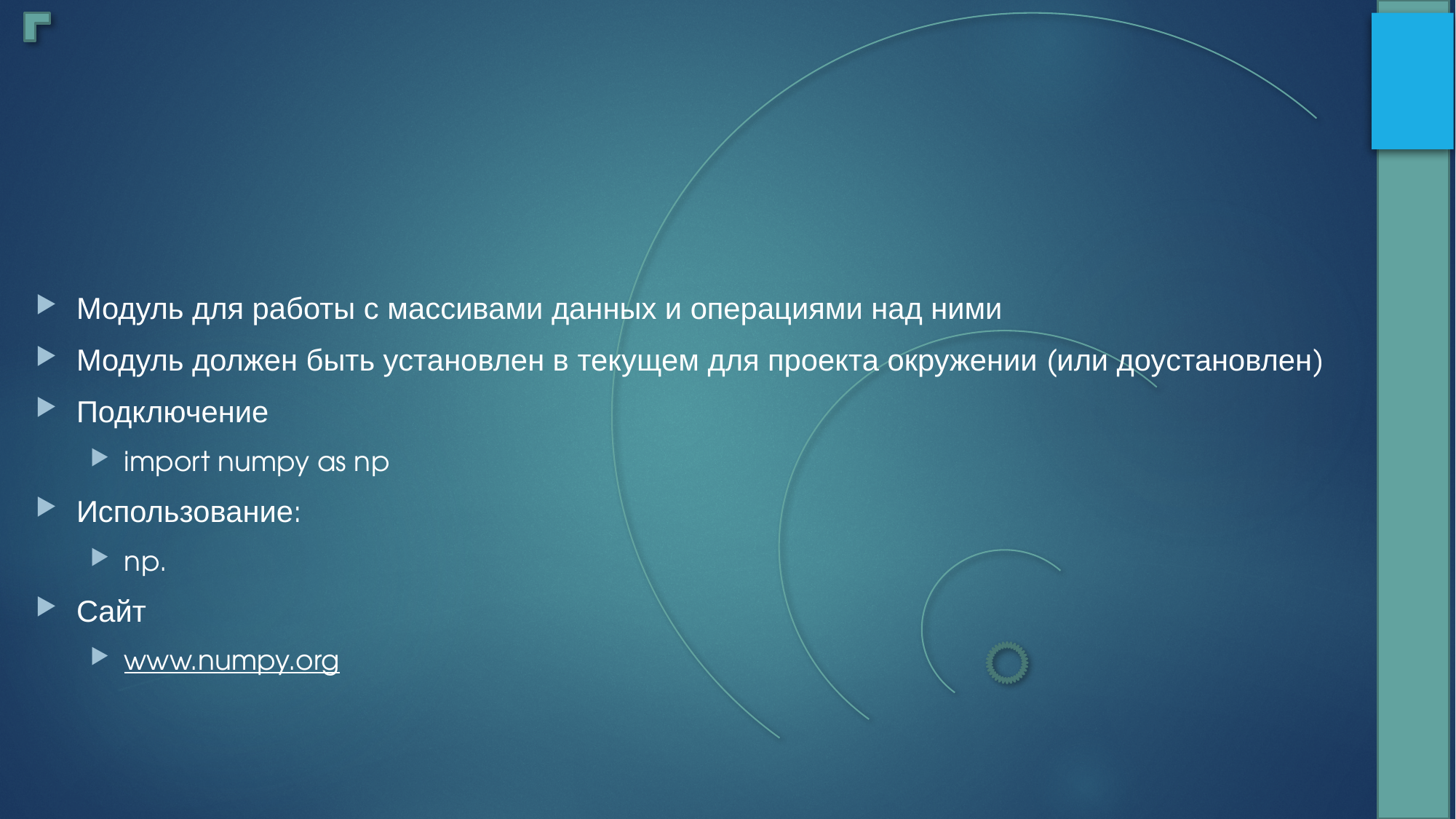

#
Модуль для работы с массивами данных и операциями над ними
Модуль должен быть установлен в текущем для проекта окружении (или доустановлен)
Подключение
import numpy as np
Использование:
np.
Сайт
www.numpy.org